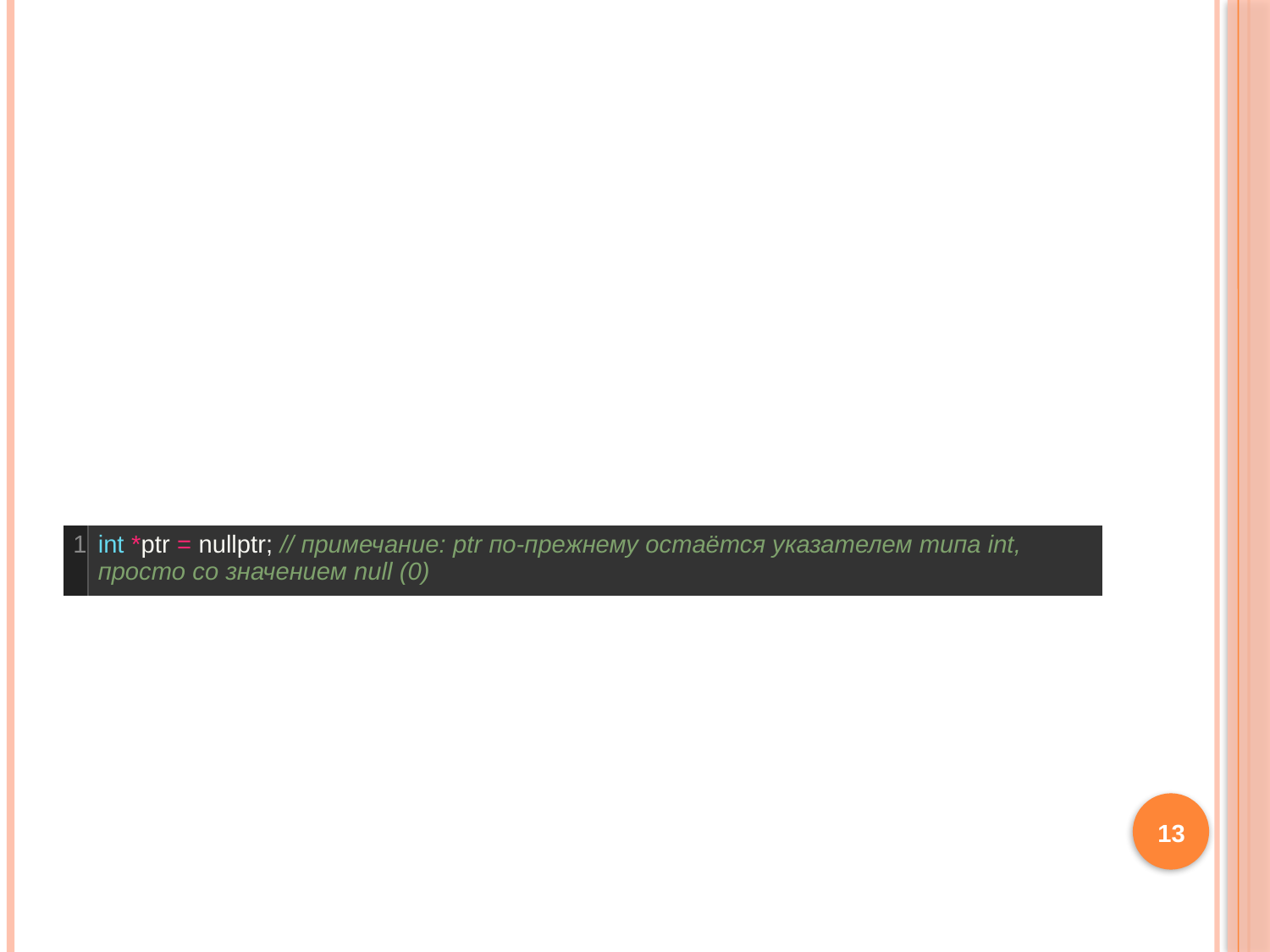

#
| 1 | int \*ptr = nullptr; // примечание: ptr по-прежнему остаётся указателем типа int, просто со значением null (0) |
| --- | --- |
13